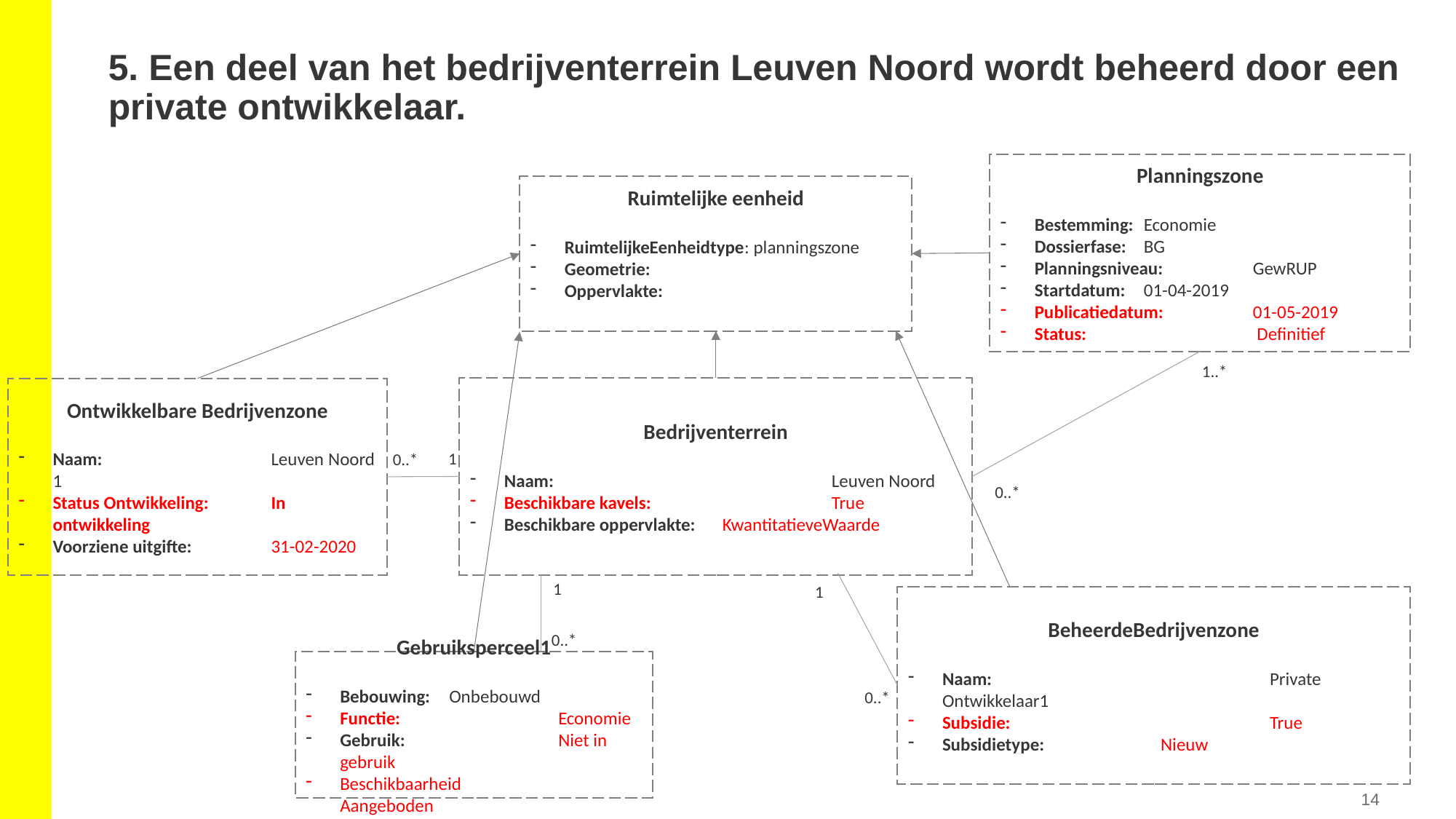

# 5. Een deel van het bedrijventerrein Leuven Noord wordt beheerd door een private ontwikkelaar.
Planningszone

Bestemming: 	Economie
Dossierfase: 	BG
Planningsniveau: 	GewRUP
Startdatum:	01-04-2019
Publicatiedatum: 	01-05-2019
Status:		 Definitief
Ruimtelijke eenheid

RuimtelijkeEenheidtype: planningszone
Geometrie:
Oppervlakte:

1..*
Bedrijventerrein

Naam:			Leuven Noord
Beschikbare kavels:		True
Beschikbare oppervlakte:	KwantitatieveWaarde
Ontwikkelbare Bedrijvenzone

Naam:		Leuven Noord 1
Status Ontwikkeling: 	In ontwikkeling
Voorziene uitgifte:	31-02-2020
1
0..*
0..*
1
1
BeheerdeBedrijvenzone

Naam:			Private Ontwikkelaar1
Subsidie:			True
Subsidietype:		Nieuw
0..*
Gebruiksperceel1

Bebouwing:	Onbebouwd
Functie:		Economie
Gebruik:		Niet in gebruik
Beschikbaarheid	Aangeboden
0..*
14